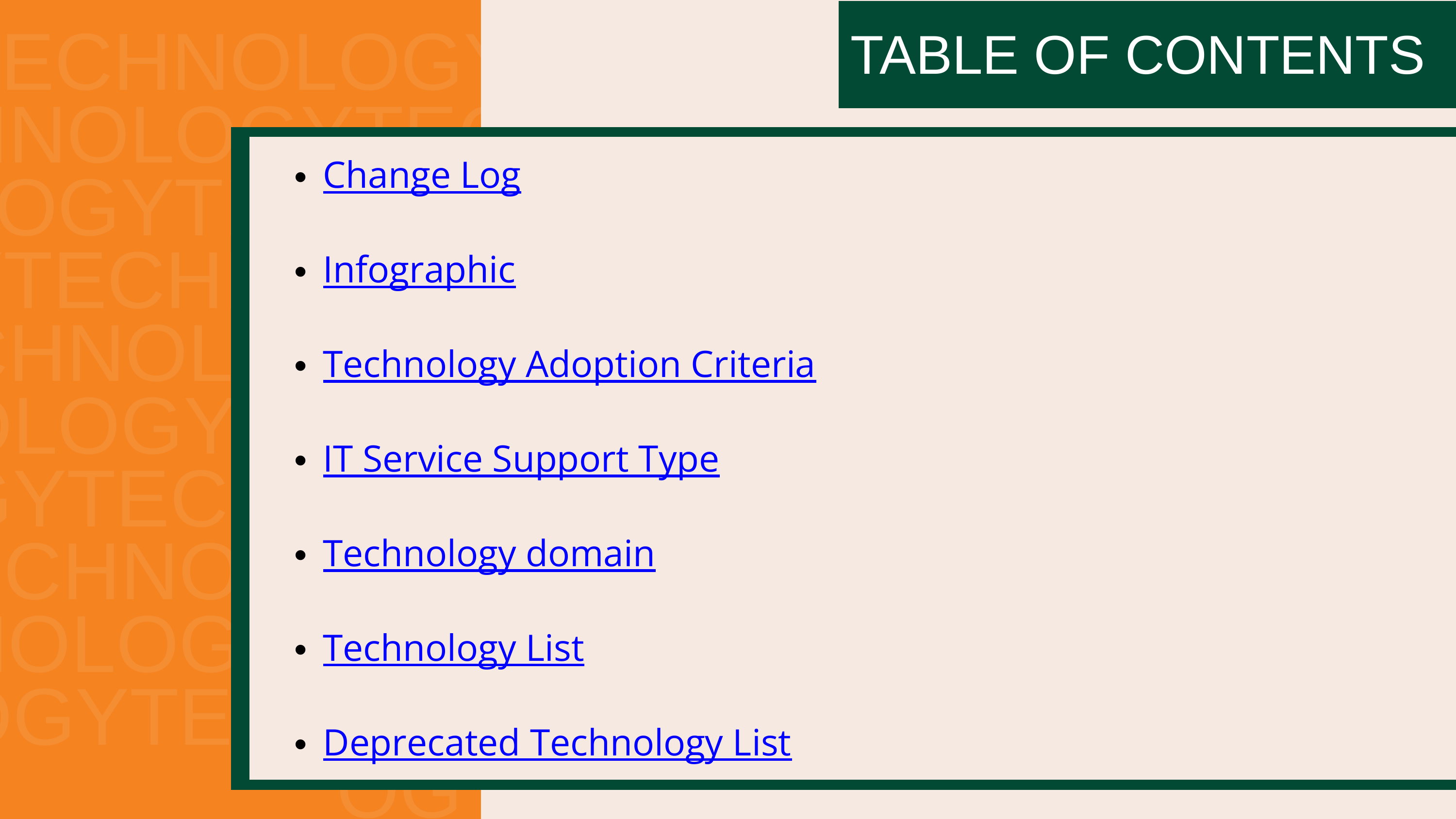

TABLE OF CONTENTS

TECHNOLOGY TECHNOLOGYTECHNOLOGYTECHNOLOGYTECHNOLOGYTECHNOLOGYTECHNOLOGYTECHNOLOGYTECHNOLOGYTECHNOLOGYTECHNOLOGYTECHNOLOGYTECHNOLOGY

Change Log

Infographic

Technology Adoption Criteria

IT Service Support Type

Technology domain

Technology List

Deprecated Technology List